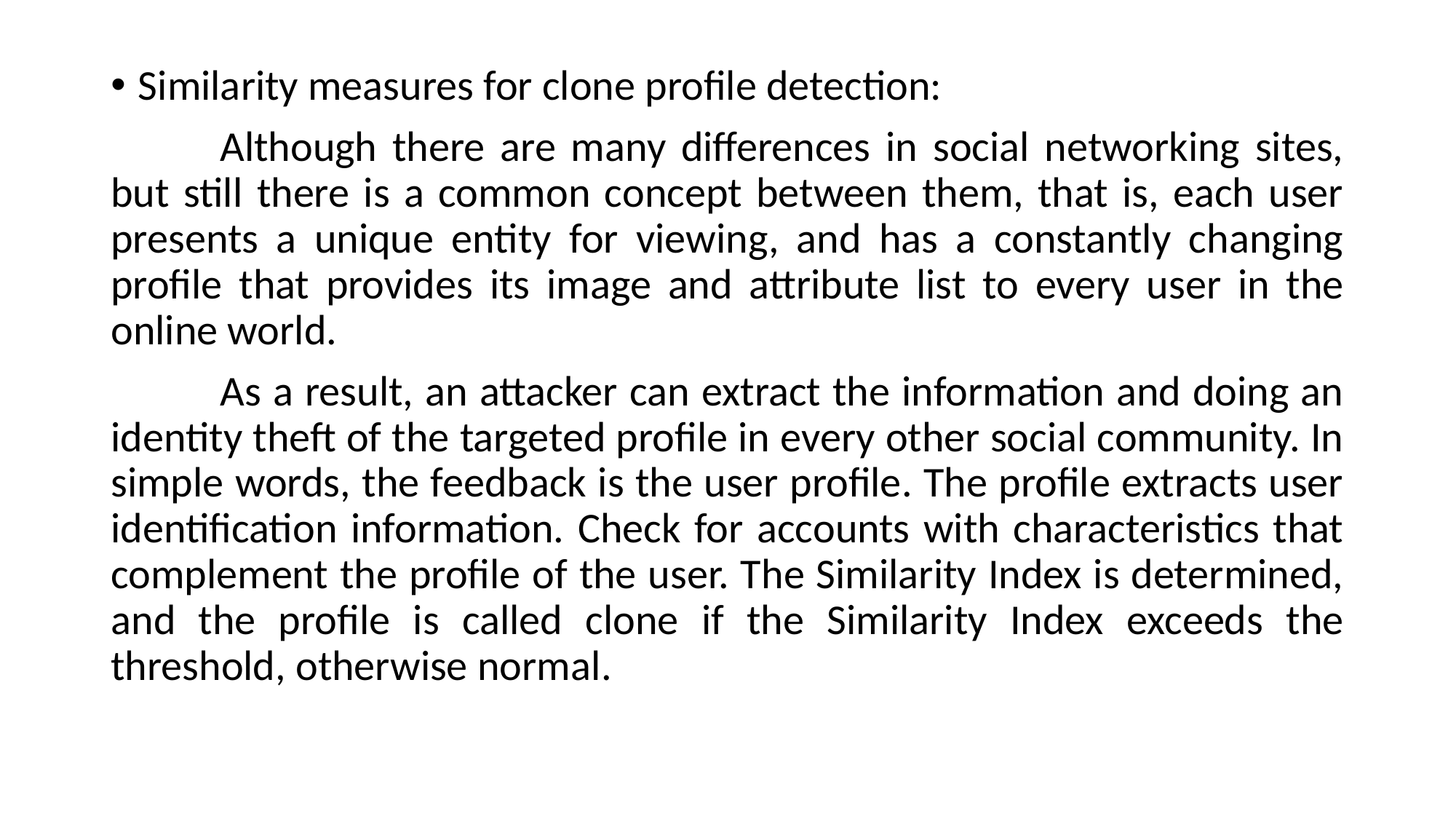

Similarity measures for clone profile detection:
	Although there are many differences in social networking sites, but still there is a common concept between them, that is, each user presents a unique entity for viewing, and has a constantly changing profile that provides its image and attribute list to every user in the online world.
	As a result, an attacker can extract the information and doing an identity theft of the targeted profile in every other social community. In simple words, the feedback is the user profile. The profile extracts user identification information. Check for accounts with characteristics that complement the profile of the user. The Similarity Index is determined, and the profile is called clone if the Similarity Index exceeds the threshold, otherwise normal.